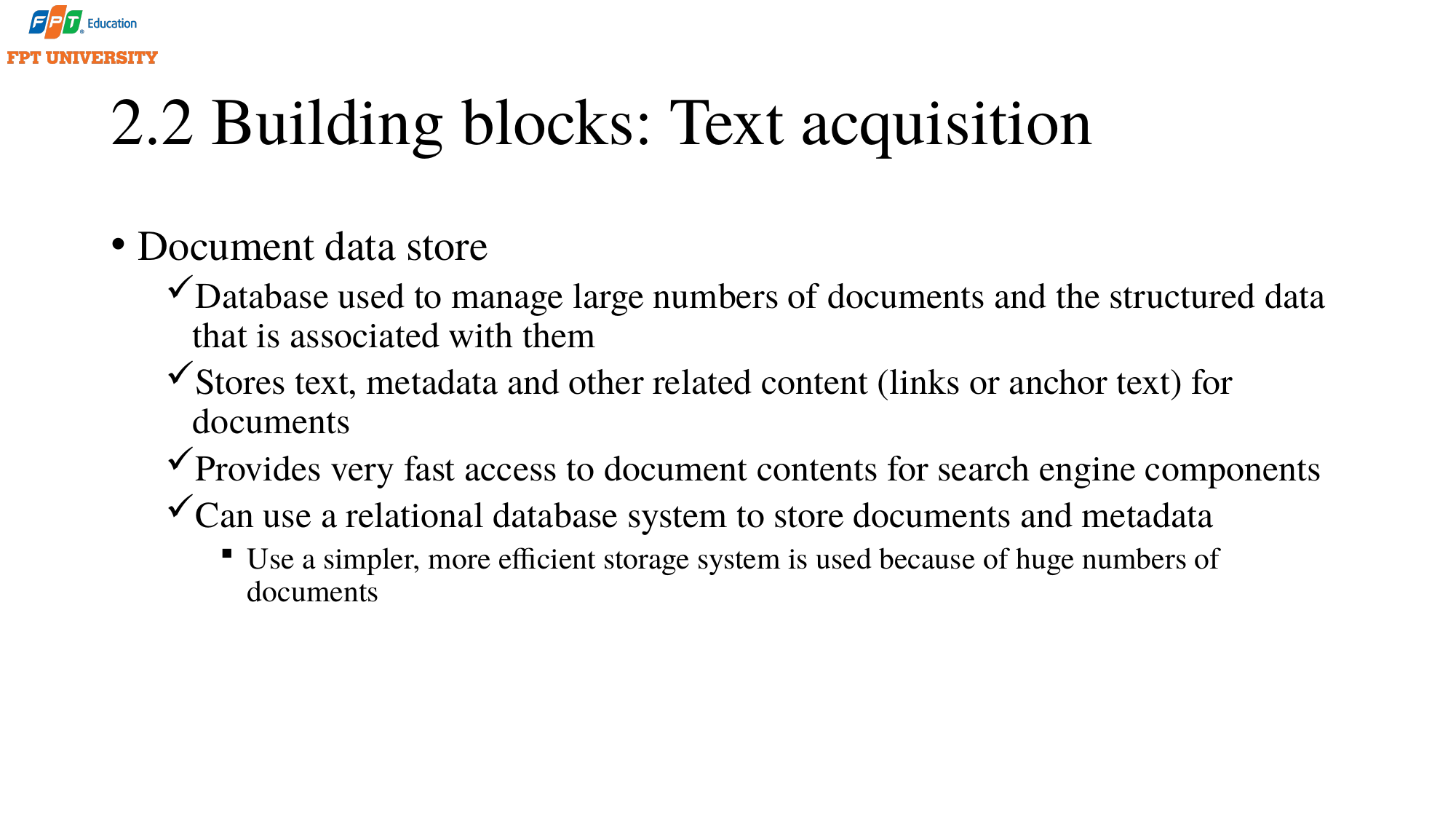

# 2.2 Building blocks: Text acquisition
Document data store
Database used to manage large numbers of documents and the structured data that is associated with them
Stores text, metadata and other related content (links or anchor text) for documents
Provides very fast access to document contents for search engine components
Can use a relational database system to store documents and metadata
Use a simpler, more efficient storage system is used because of huge numbers of documents